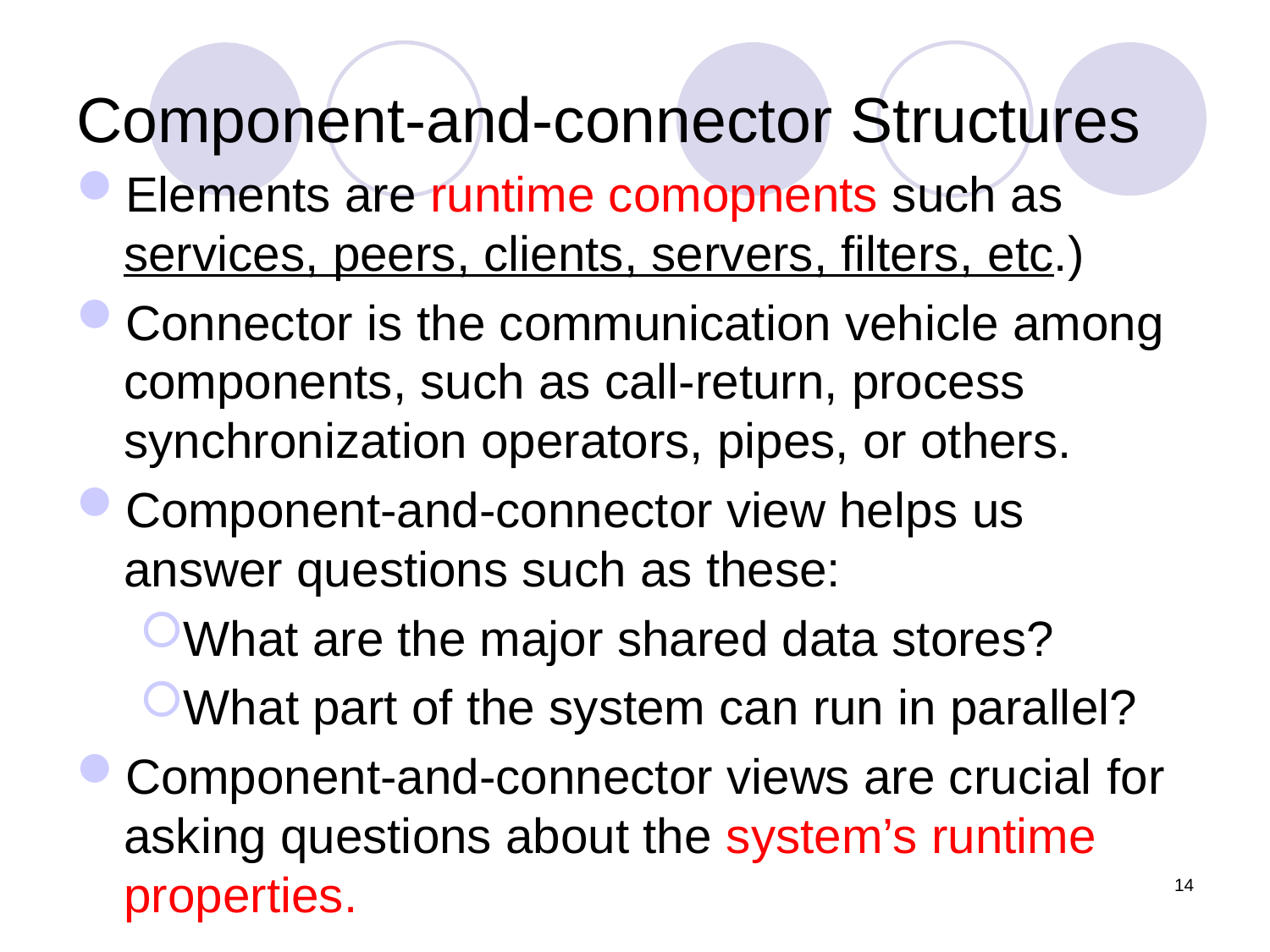

# Component-and-connector Structures
Elements are runtime comopnents such as services, peers, clients, servers, filters, etc.)
Connector is the communication vehicle among components, such as call-return, process synchronization operators, pipes, or others.
Component-and-connector view helps us answer questions such as these:
What are the major shared data stores?
What part of the system can run in parallel?
Component-and-connector views are crucial for asking questions about the system’s runtime properties.
14